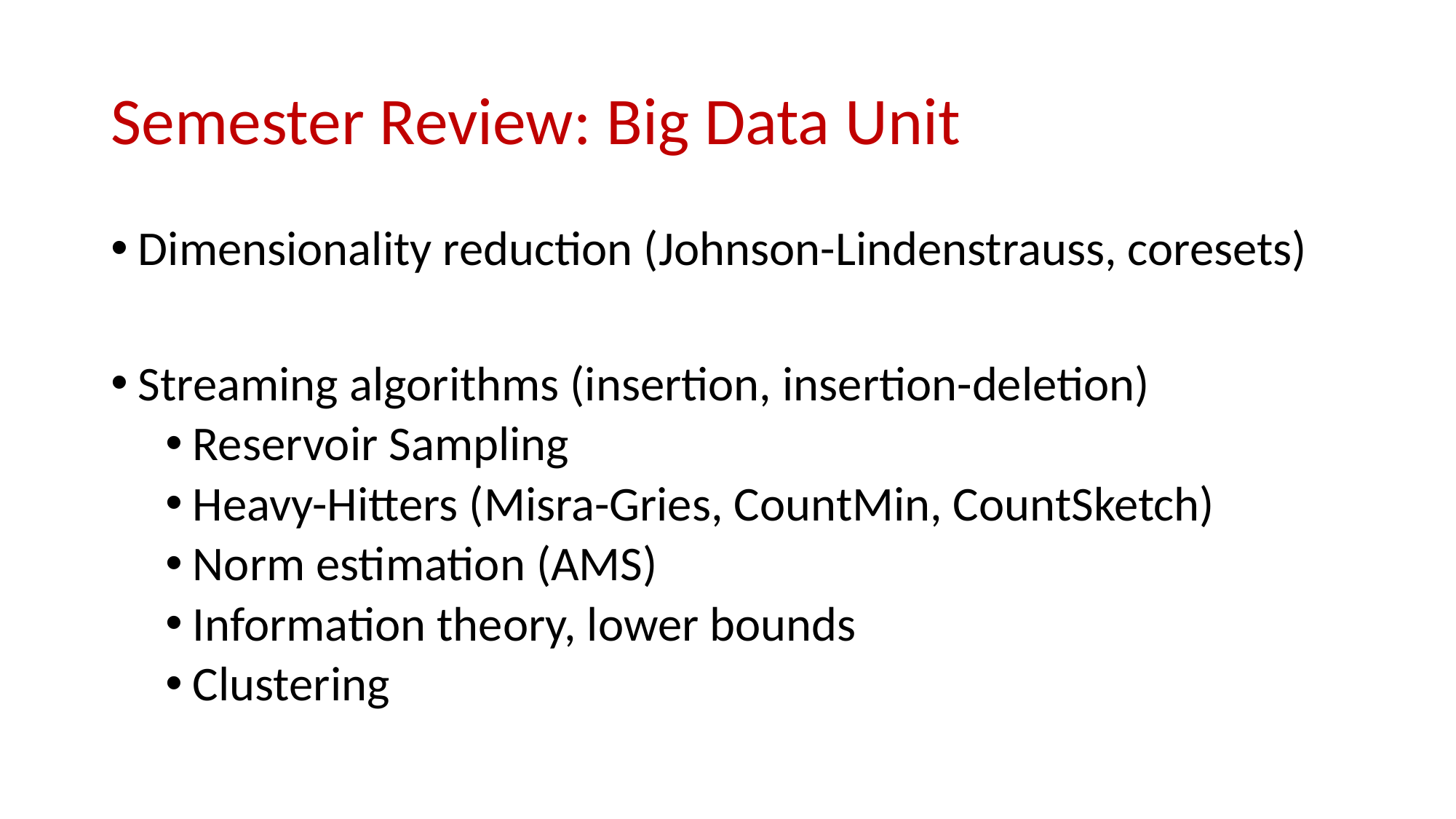

# Semester Review: Big Data Unit
Dimensionality reduction (Johnson-Lindenstrauss, coresets)

Streaming algorithms (insertion, insertion-deletion)
Reservoir Sampling
Heavy-Hitters (Misra-Gries, CountMin, CountSketch)
Norm estimation (AMS)
Information theory, lower bounds
Clustering